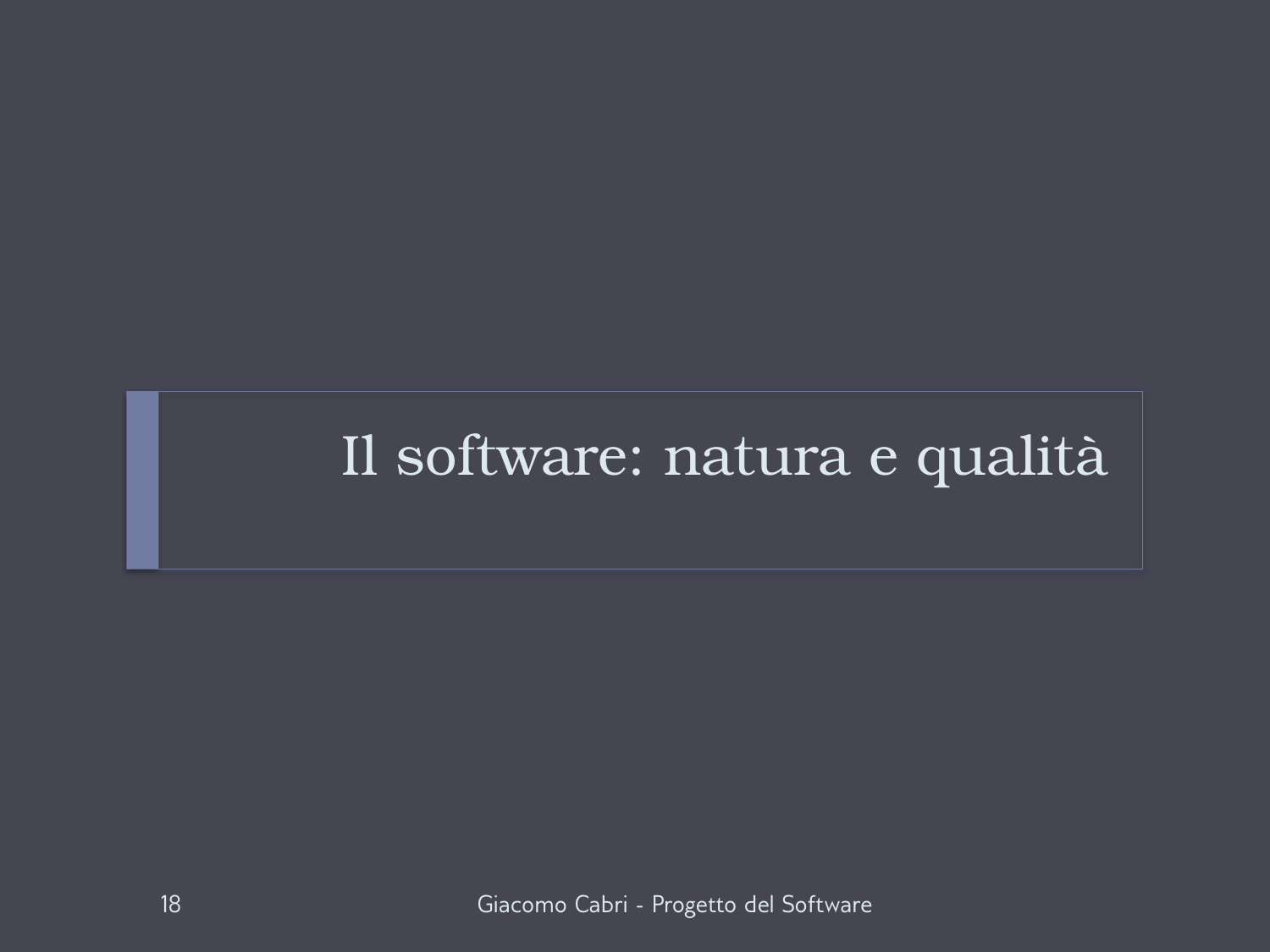

# Il software: natura e qualità

18
Giacomo Cabri - Progetto del Software